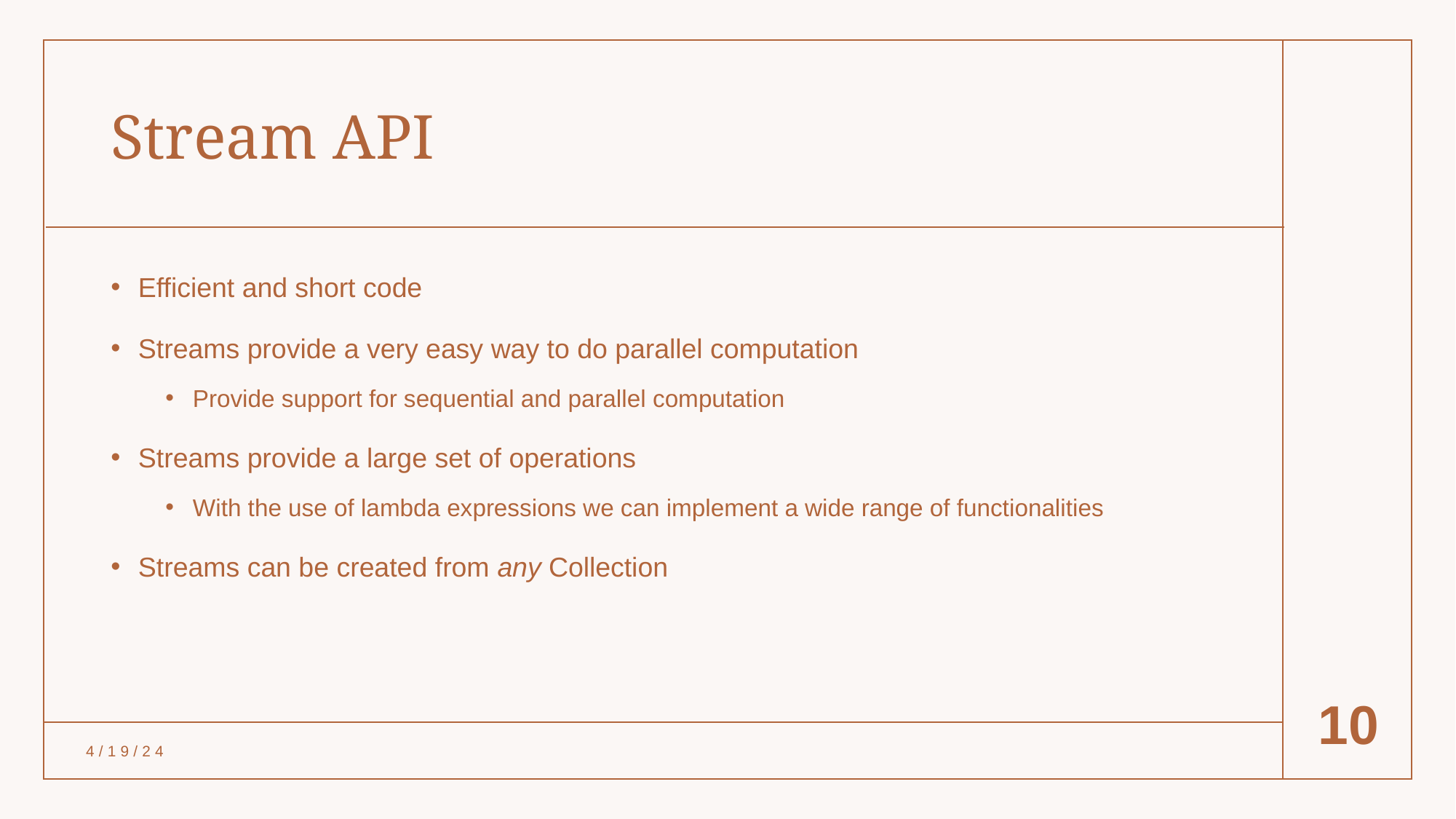

# Stream API
Efficient and short code
Streams provide a very easy way to do parallel computation
Provide support for sequential and parallel computation
Streams provide a large set of operations
With the use of lambda expressions we can implement a wide range of functionalities
Streams can be created from any Collection

10
4/19/24